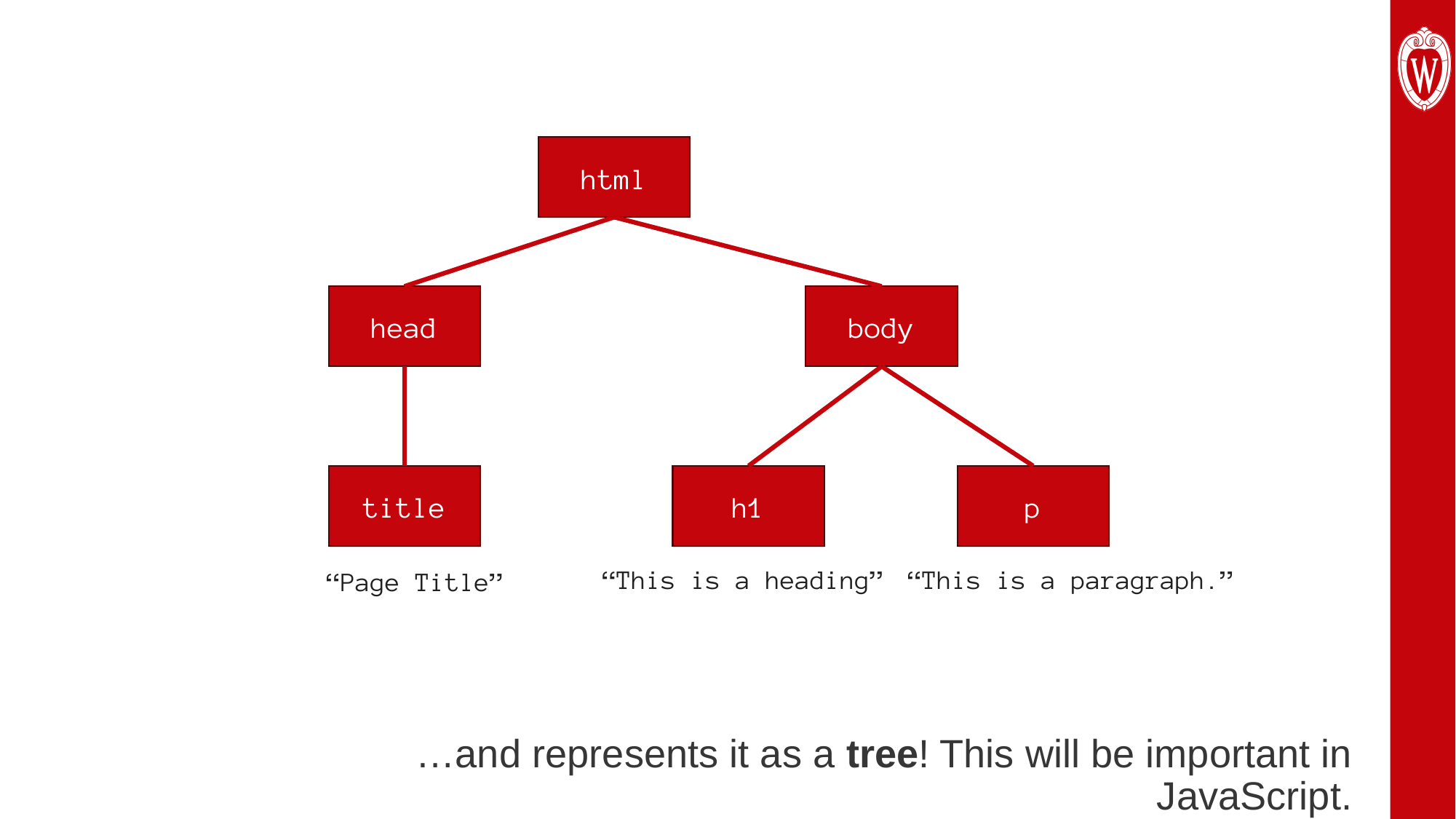

#
html
head
body
title
h1
p
“This is a heading”
“This is a paragraph.”
“Page Title”
…and represents it as a tree! This will be important in JavaScript.